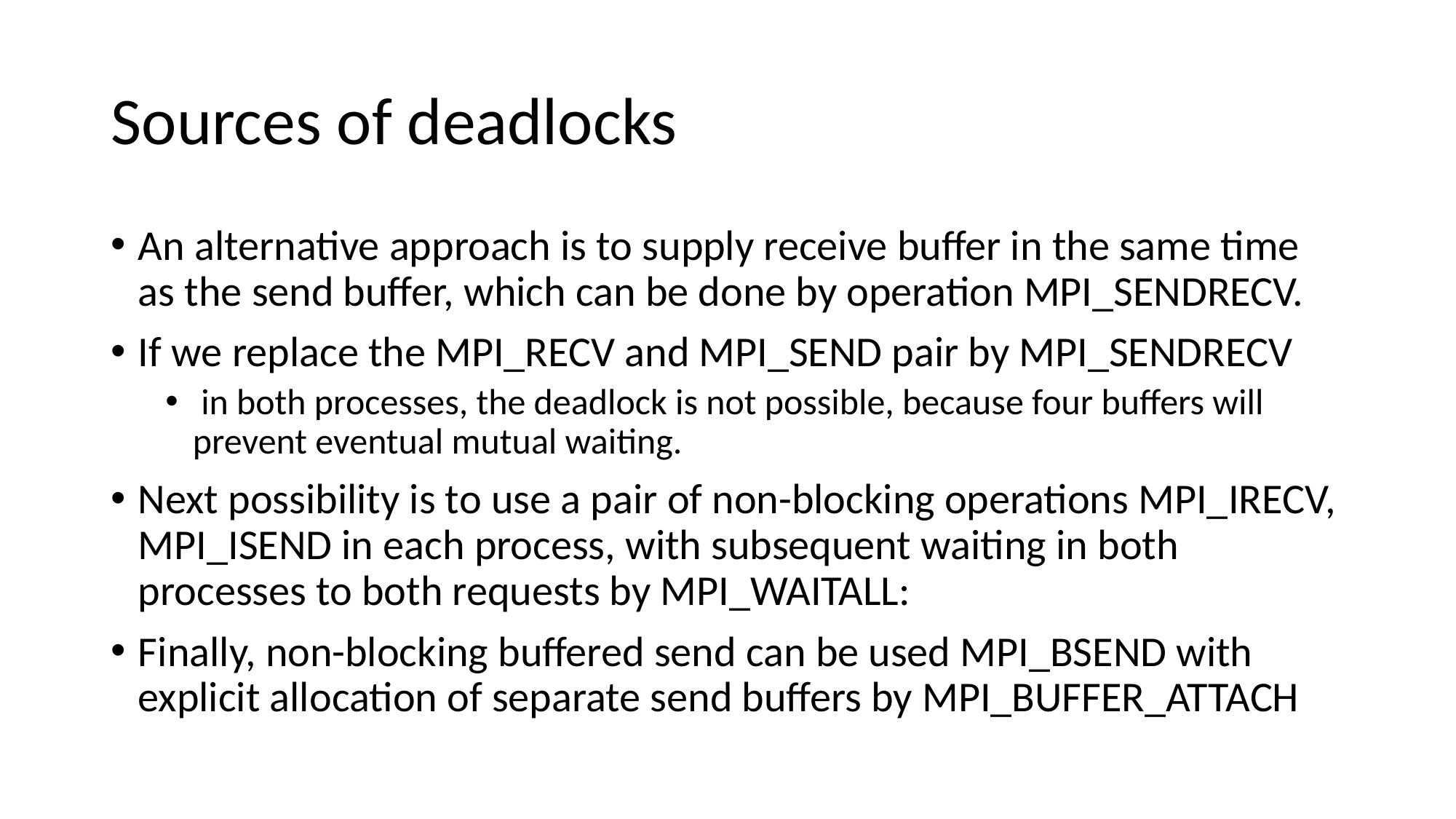

# Sources of deadlocks
An alternative approach is to supply receive buffer in the same time as the send buffer, which can be done by operation MPI_SENDRECV.
If we replace the MPI_RECV and MPI_SEND pair by MPI_SENDRECV
 in both processes, the deadlock is not possible, because four buffers will prevent eventual mutual waiting.
Next possibility is to use a pair of non-blocking operations MPI_IRECV, MPI_ISEND in each process, with subsequent waiting in both processes to both requests by MPI_WAITALL:
Finally, non-blocking buffered send can be used MPI_BSEND with explicit allocation of separate send buffers by MPI_BUFFER_ATTACH